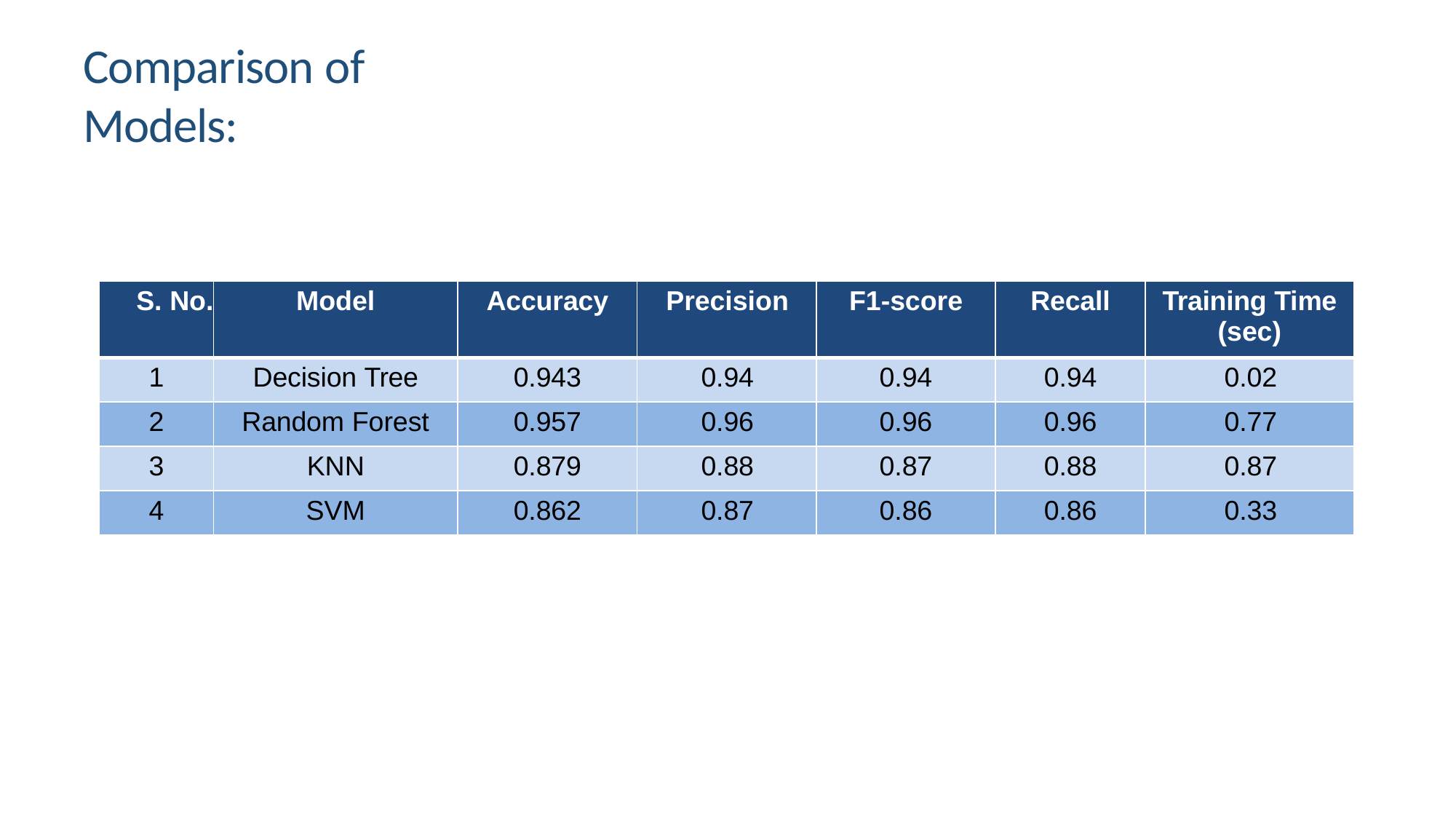

# Comparison of Models:
| S. No. | Model | Accuracy | Precision | F1-score | Recall | Training Time (sec) |
| --- | --- | --- | --- | --- | --- | --- |
| 1 | Decision Tree | 0.943 | 0.94 | 0.94 | 0.94 | 0.02 |
| 2 | Random Forest | 0.957 | 0.96 | 0.96 | 0.96 | 0.77 |
| 3 | KNN | 0.879 | 0.88 | 0.87 | 0.88 | 0.87 |
| 4 | SVM | 0.862 | 0.87 | 0.86 | 0.86 | 0.33 |